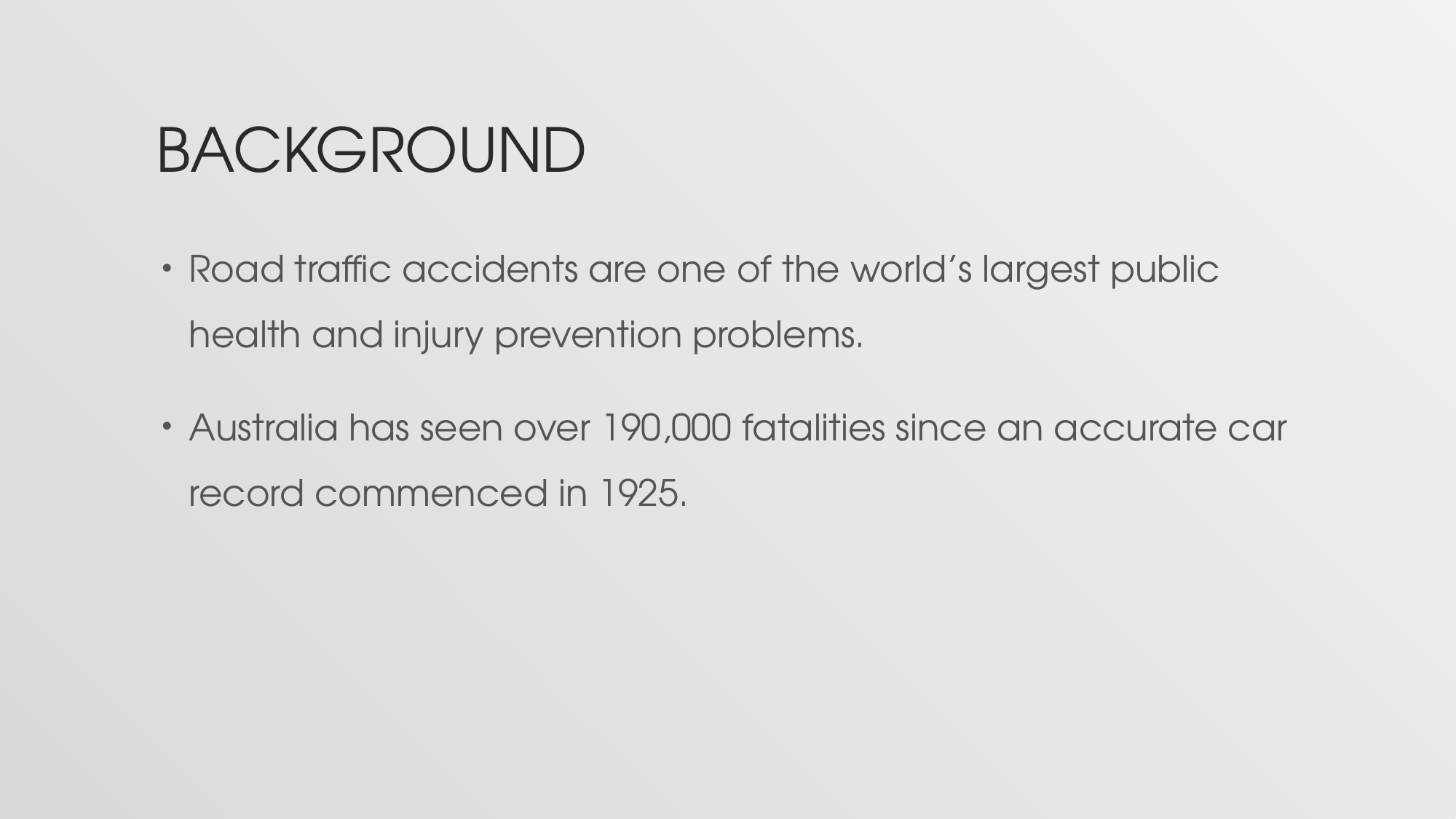

# Background
Road traffic accidents are one of the world’s largest public health and injury prevention problems.
Australia has seen over 190,000 fatalities since an accurate car record commenced in 1925.